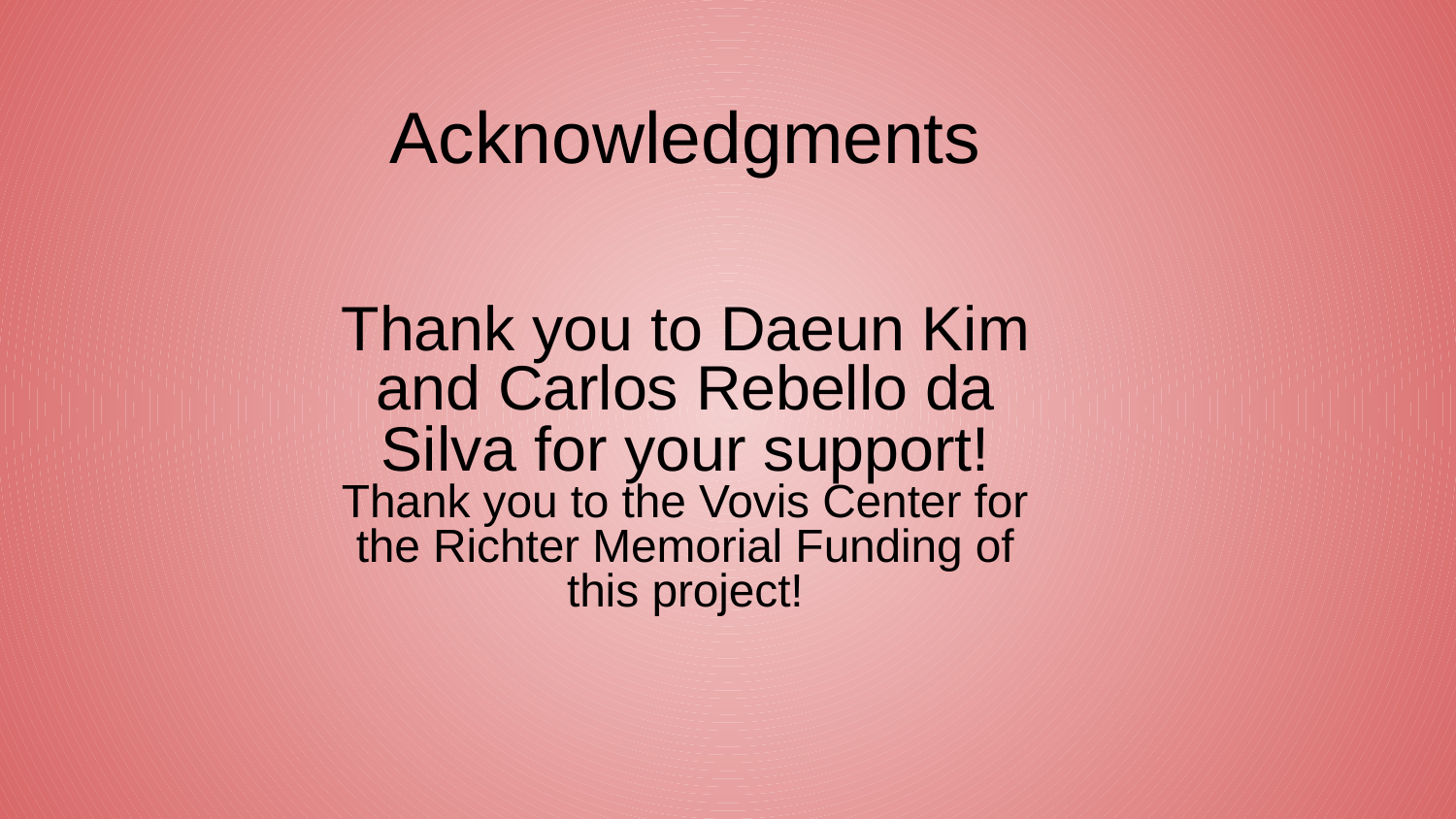

# Acknowledgments
Thank you to Daeun Kim and Carlos Rebello da Silva for your support!
Thank you to the Vovis Center for the Richter Memorial Funding of this project!